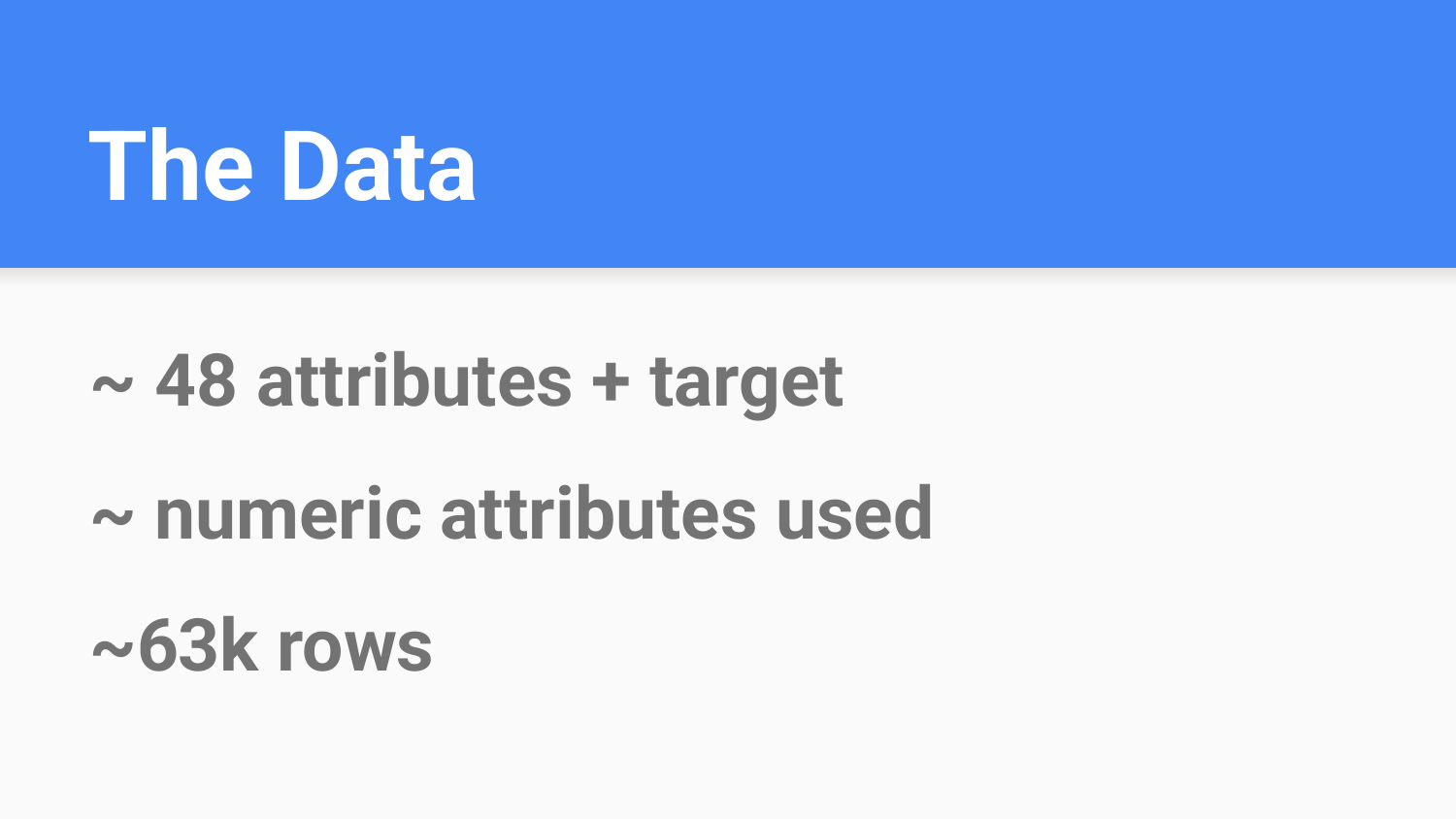

# The Data
~ 48 attributes + target
~ numeric attributes used
~63k rows